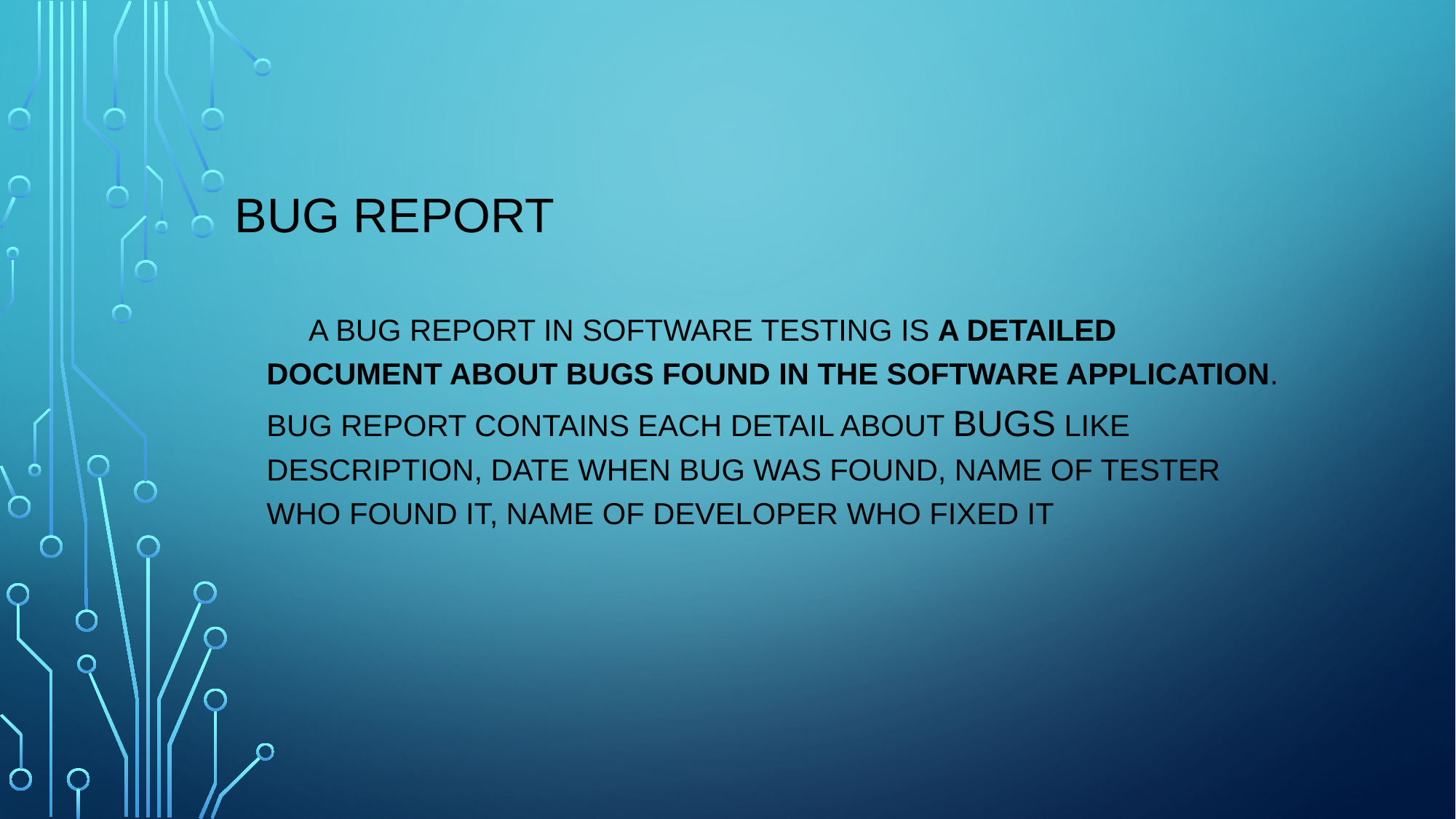

# Bug report
     A Bug Report in Software Testing is a detailed document about bugs found in the software application. Bug report contains each detail about bugs like description, date when bug was found, name of tester who found it, name of developer who fixed it